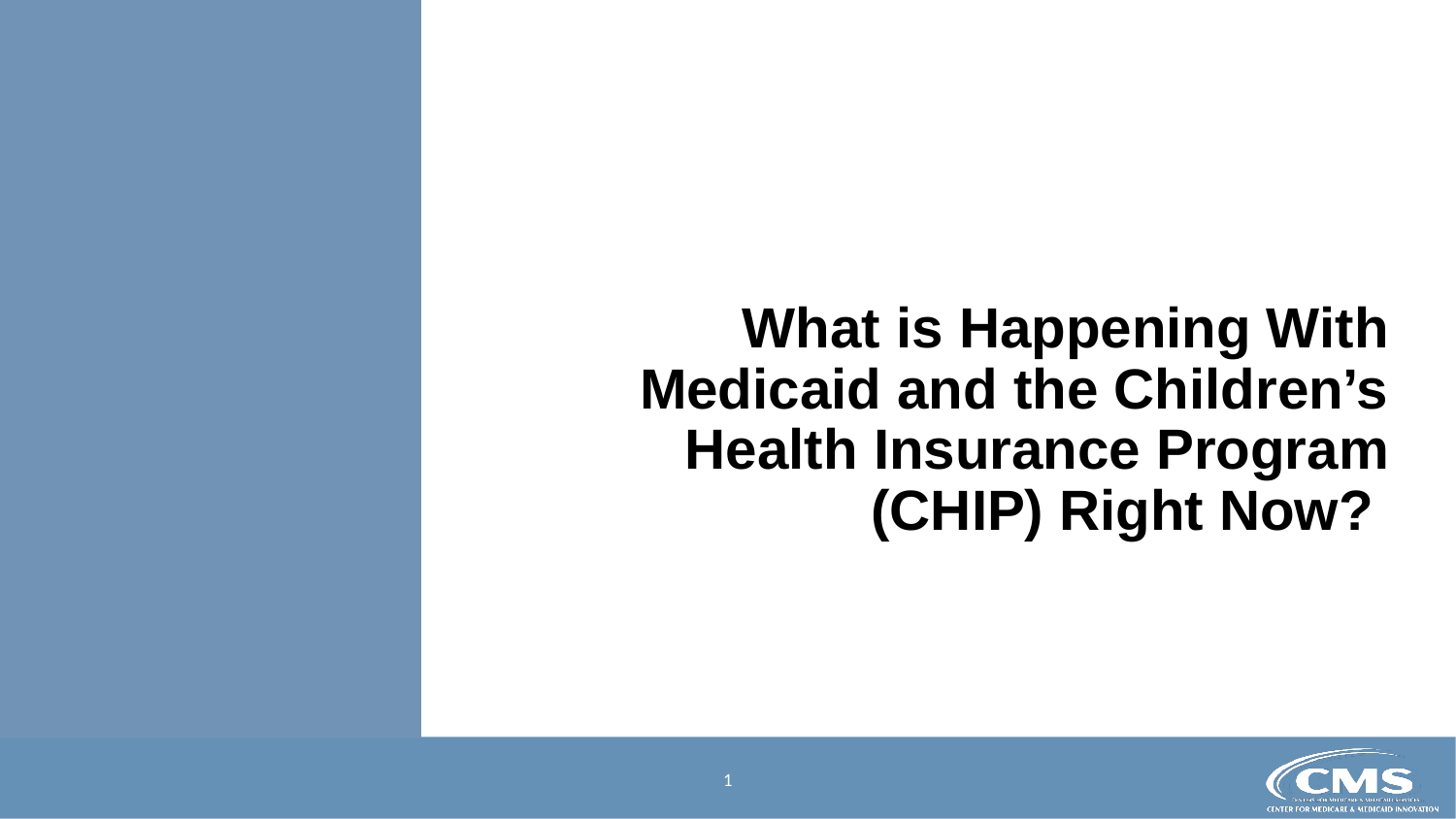

# What is Happening With Medicaid and the Children’s Health Insurance Program (CHIP) Right Now?